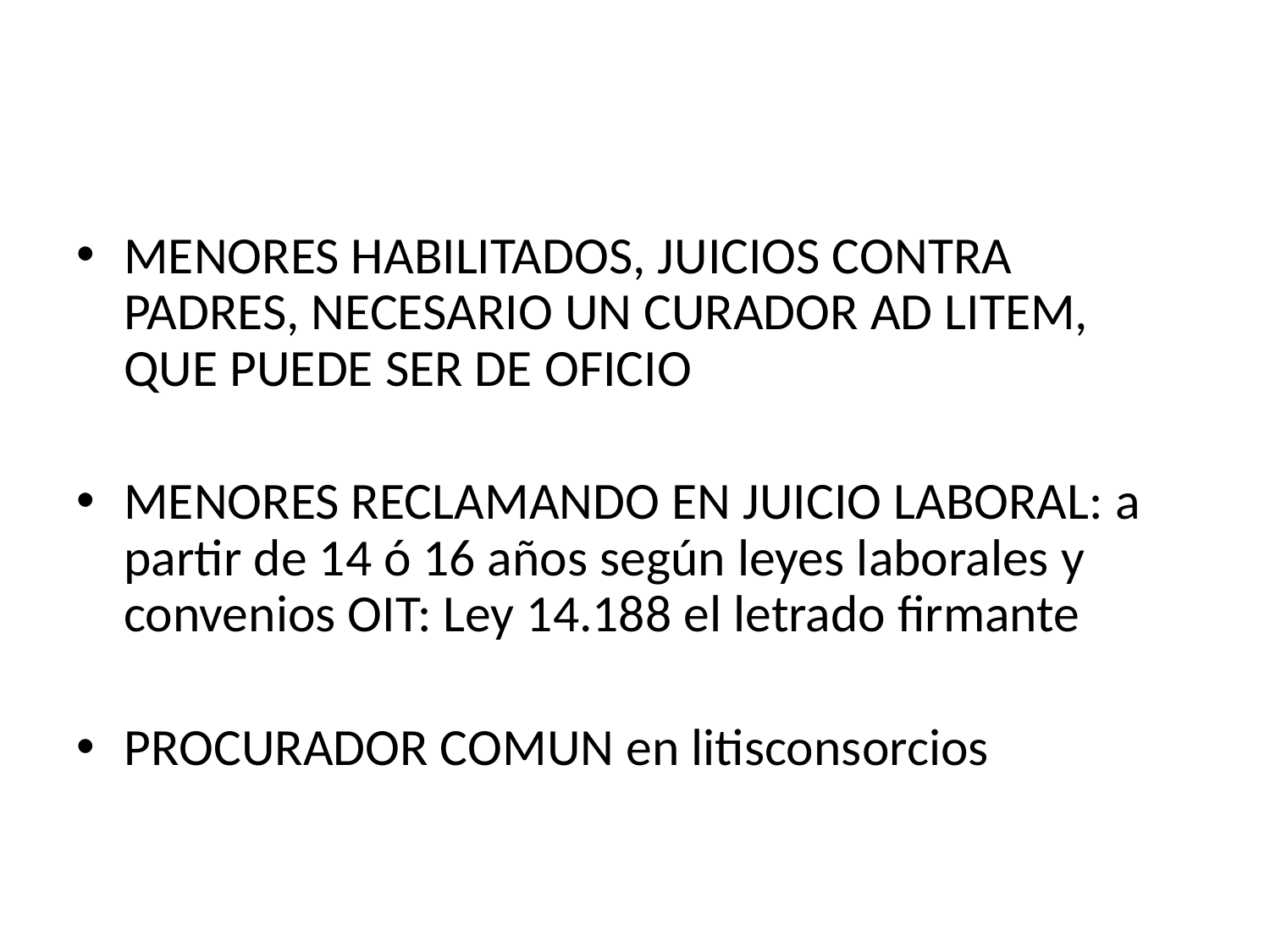

MENORES HABILITADOS, JUICIOS CONTRA PADRES, NECESARIO UN CURADOR AD LITEM, QUE PUEDE SER DE OFICIO

MENORES RECLAMANDO EN JUICIO LABORAL: a partir de 14 ó 16 años según leyes laborales y convenios OIT: Ley 14.188 el letrado firmante

PROCURADOR COMUN en litisconsorcios